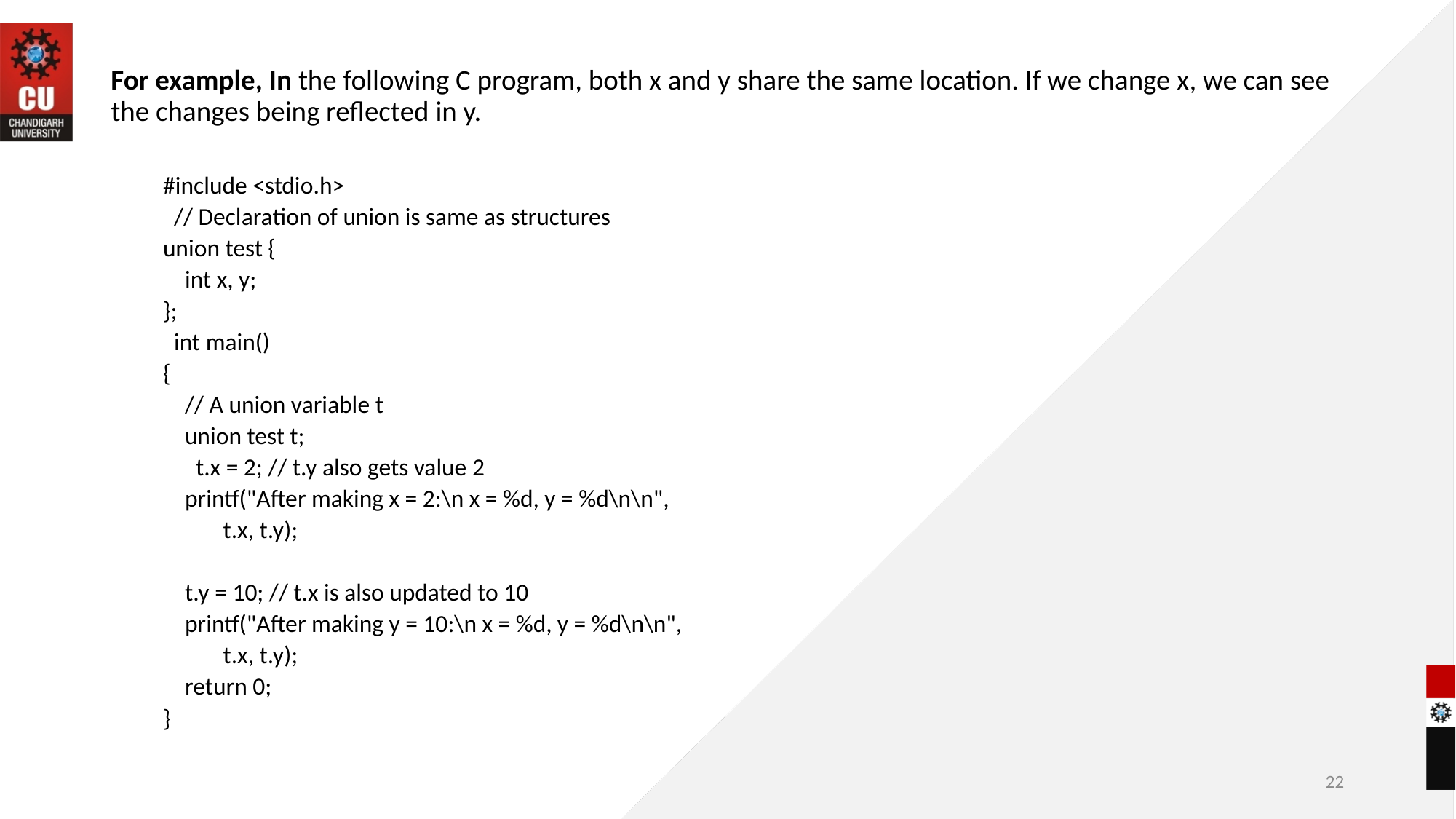

For example, In the following C program, both x and y share the same location. If we change x, we can see the changes being reflected in y.

#include <stdio.h>
  // Declaration of union is same as structures
union test {
    int x, y;
};
  int main()
{
    // A union variable t
    union test t;
      t.x = 2; // t.y also gets value 2
    printf("After making x = 2:\n x = %d, y = %d\n\n",
           t.x, t.y);

    t.y = 10; // t.x is also updated to 10
    printf("After making y = 10:\n x = %d, y = %d\n\n",
           t.x, t.y);
    return 0;
}
22